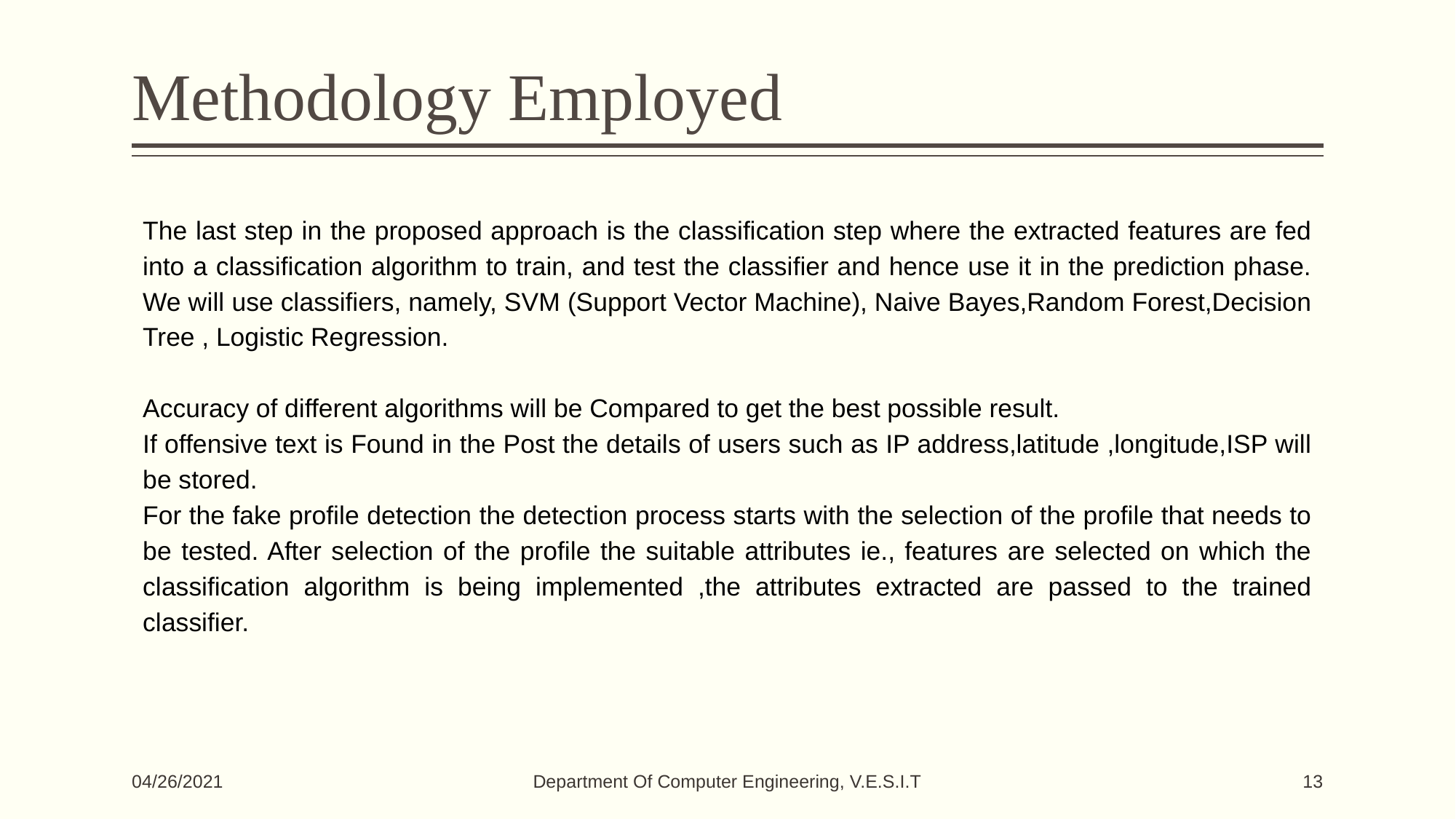

# Methodology Employed
The last step in the proposed approach is the classification step where the extracted features are fed into a classification algorithm to train, and test the classifier and hence use it in the prediction phase. We will use classifiers, namely, SVM (Support Vector Machine), Naive Bayes,Random Forest,Decision Tree , Logistic Regression.

Accuracy of different algorithms will be Compared to get the best possible result.
If offensive text is Found in the Post the details of users such as IP address,latitude ,longitude,ISP will be stored.
For the fake profile detection the detection process starts with the selection of the profile that needs to be tested. After selection of the profile the suitable attributes ie., features are selected on which the classification algorithm is being implemented ,the attributes extracted are passed to the trained classifier.

Department Of Computer Engineering, V.E.S.I.T
04/26/2021
13